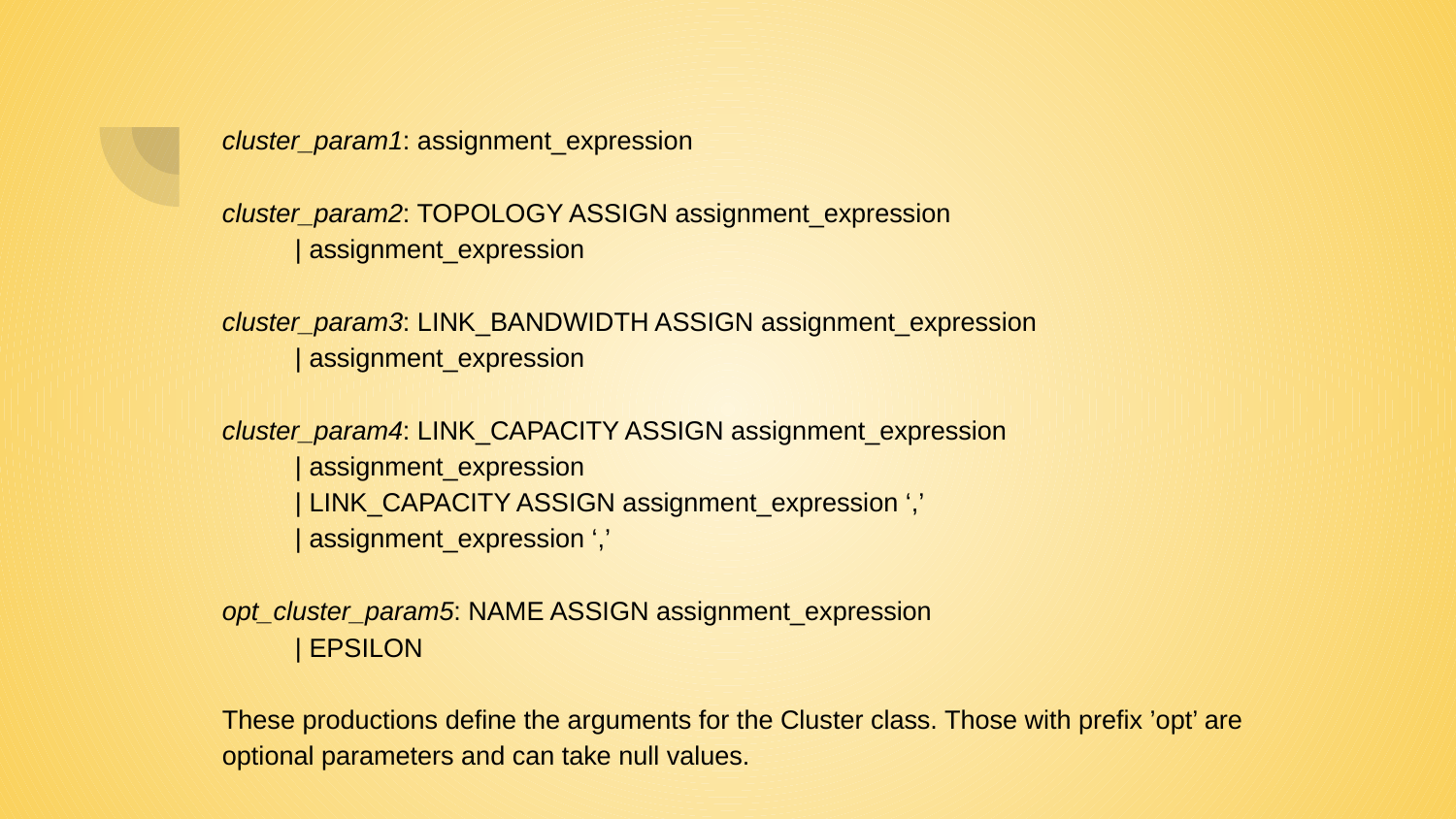

cluster_param1: assignment_expression

cluster_param2: TOPOLOGY ASSIGN assignment_expression
| assignment_expression

cluster_param3: LINK_BANDWIDTH ASSIGN assignment_expression
| assignment_expression

cluster_param4: LINK_CAPACITY ASSIGN assignment_expression
| assignment_expression
| LINK_CAPACITY ASSIGN assignment_expression ‘,’
| assignment_expression ‘,’

opt_cluster_param5: NAME ASSIGN assignment_expression
| EPSILON

These productions define the arguments for the Cluster class. Those with prefix ’opt’ are optional parameters and can take null values.